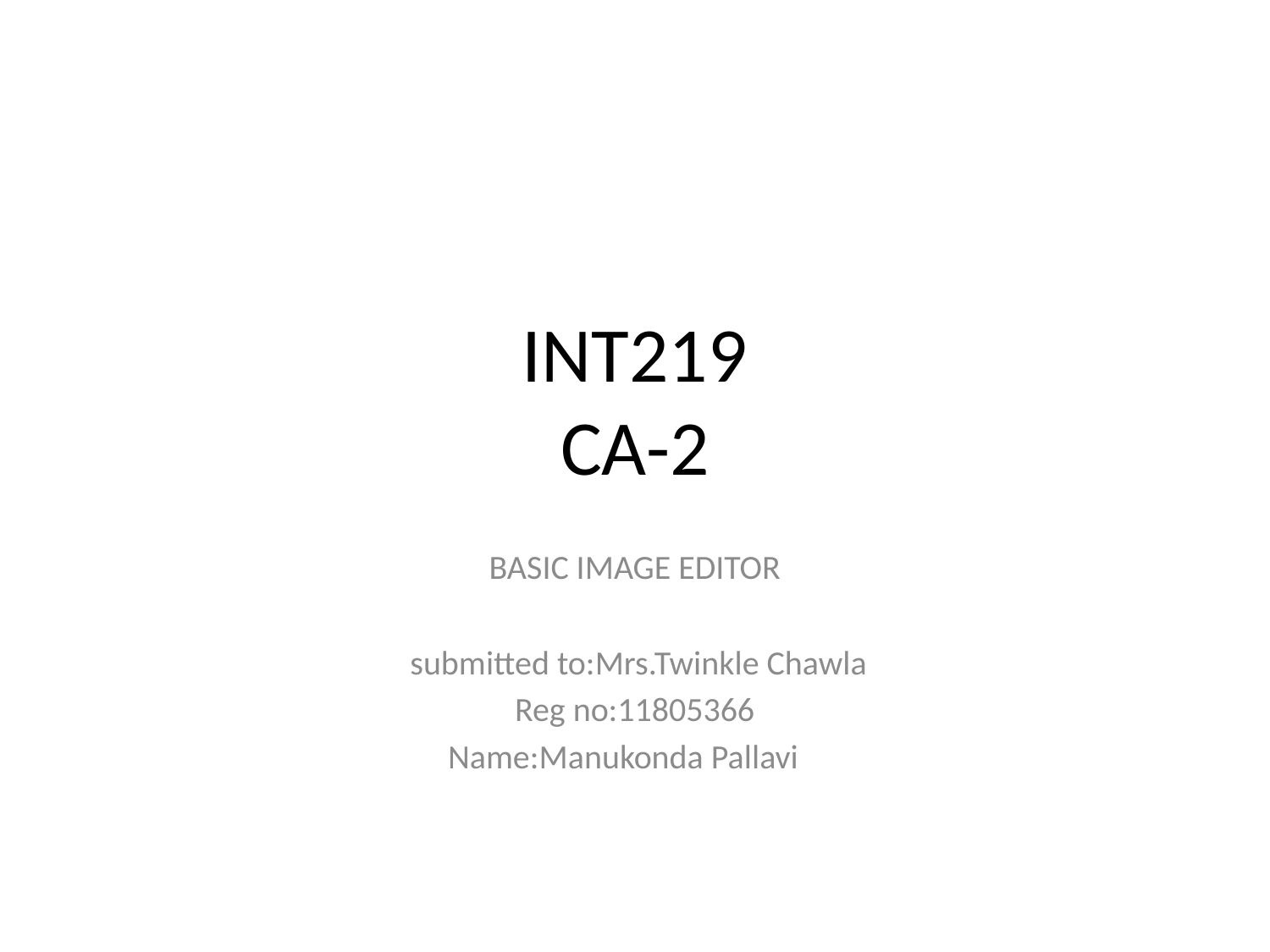

# INT219 CA-2
BASIC IMAGE EDITOR

 submitted to:Mrs.Twinkle Chawla
Reg no:11805366
Name:Manukonda Pallavi